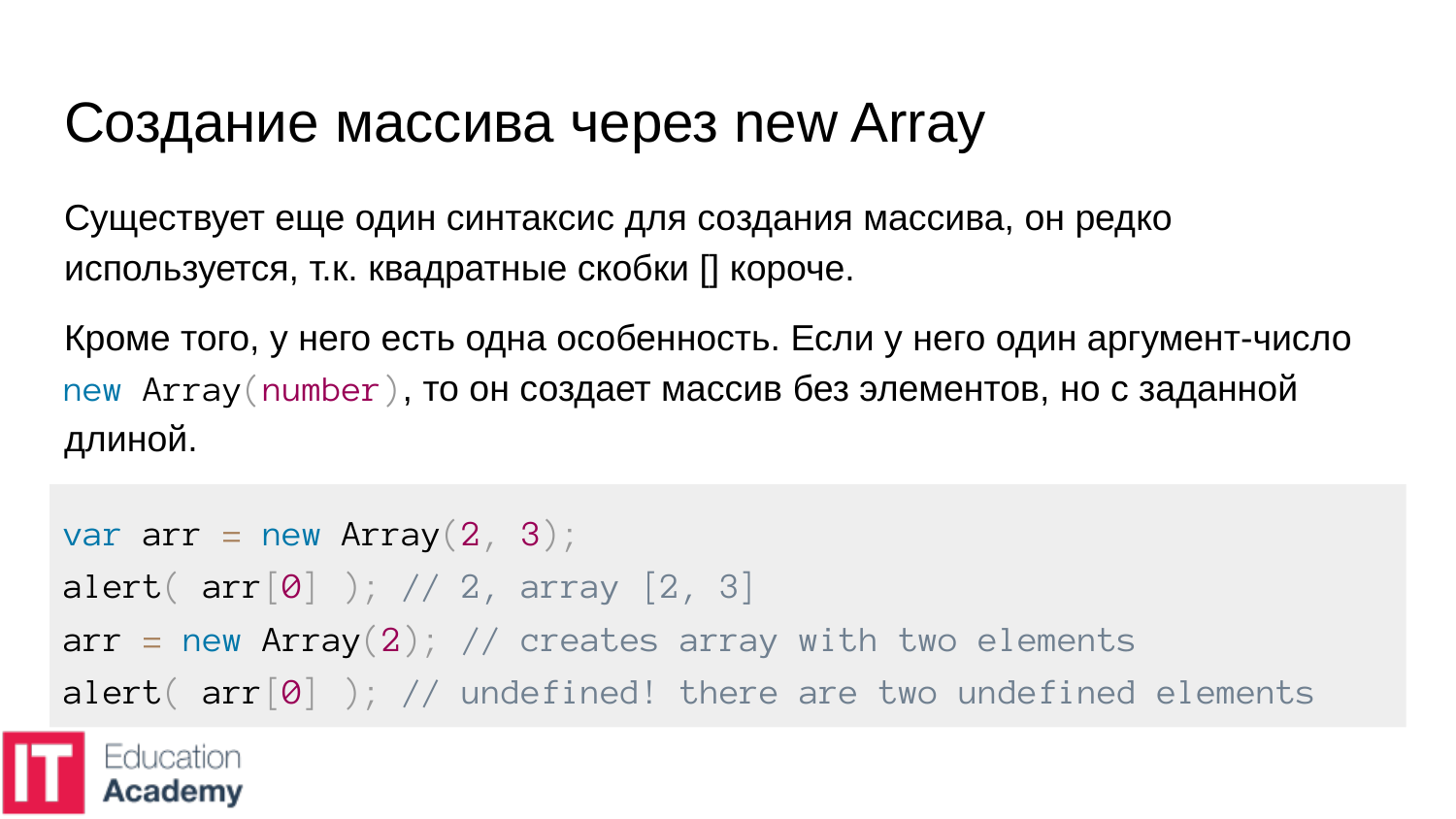

# Создание массива через new Array
Существует еще один синтаксис для создания массива, он редко используется, т.к. квадратные скобки [] короче.
Кроме того, у него есть одна особенность. Если у него один аргумент-число new Array(number), то он создает массив без элементов, но с заданной длиной.
var arr = new Array(2, 3);
alert( arr[0] ); // 2, array [2, 3]
arr = new Array(2); // creates array with two elements
alert( arr[0] ); // undefined! there are two undefined elements